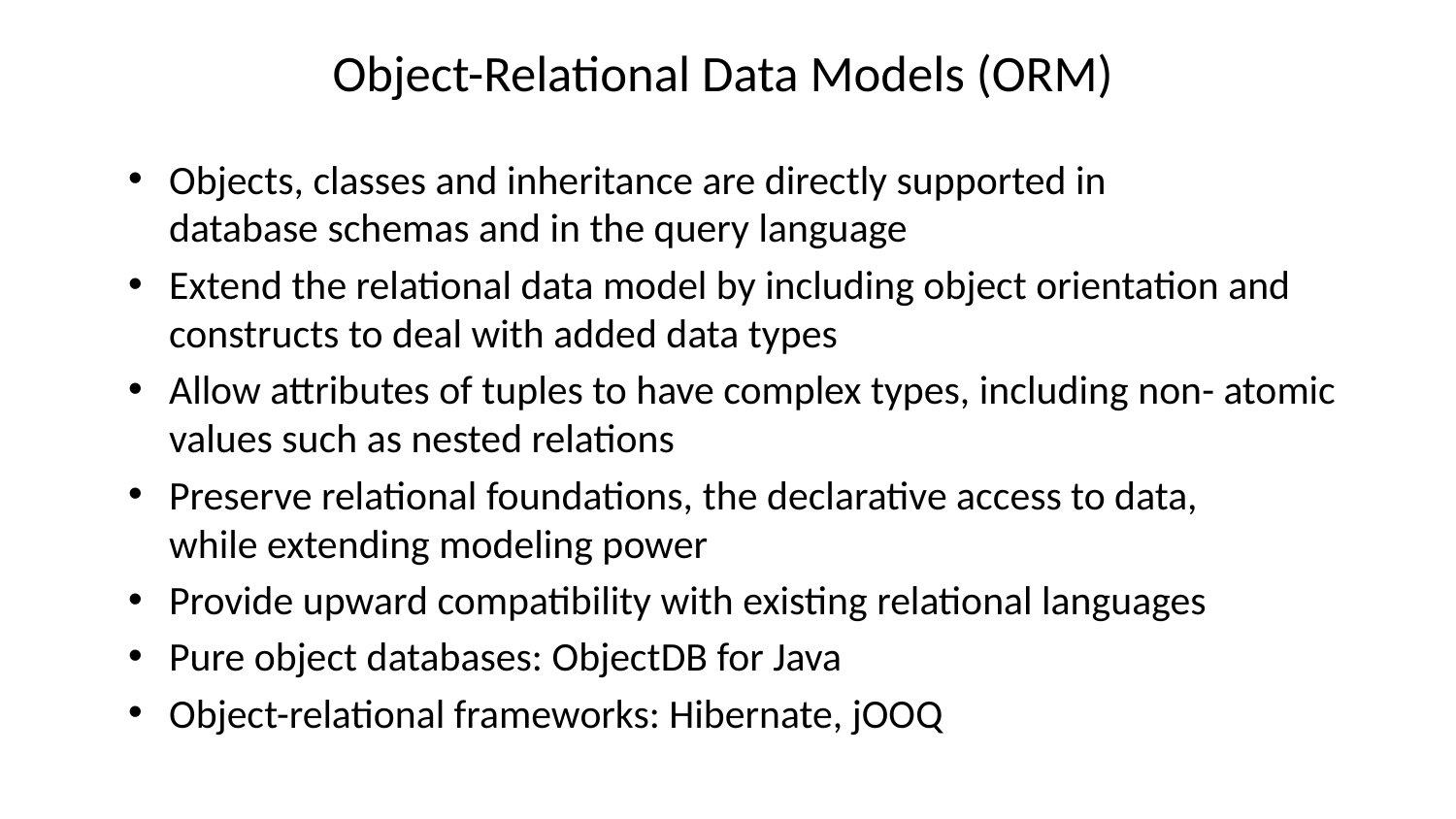

Object-Relational Data Models (ORM)
Objects, classes and inheritance are directly supported in database schemas and in the query language
Extend the relational data model by including object orientation and constructs to deal with added data types
Allow attributes of tuples to have complex types, including non- atomic values such as nested relations
Preserve relational foundations, the declarative access to data, while extending modeling power
Provide upward compatibility with existing relational languages
Pure object databases: ObjectDB for Java
Object-relational frameworks: Hibernate, jOOQ
40